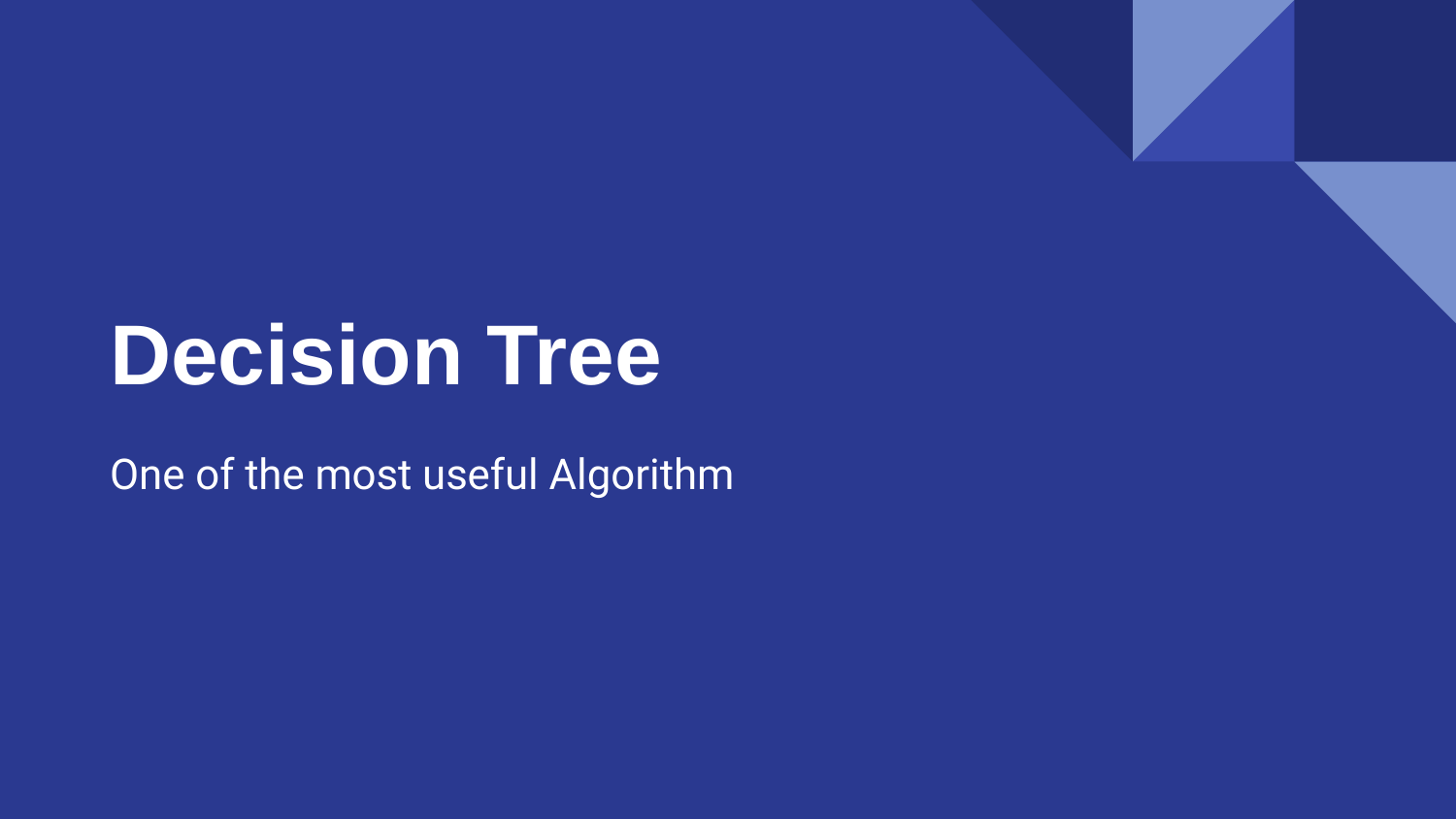

# Decision Tree
One of the most useful Algorithm